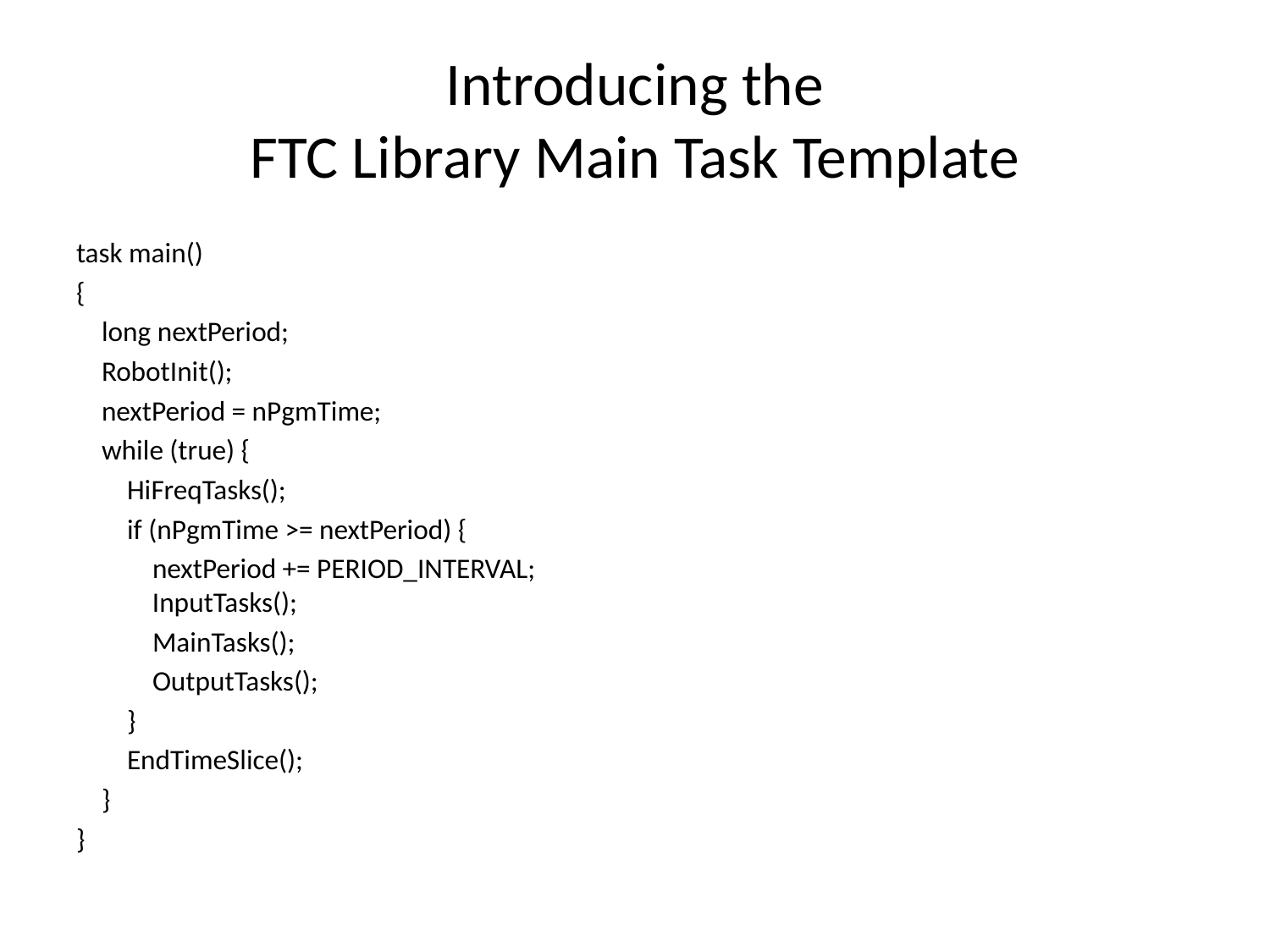

# Introducing the FTC Library Main Task Template
task main()
{
    long nextPeriod;
    RobotInit();
    nextPeriod = nPgmTime;
    while (true) {
        HiFreqTasks();
        if (nPgmTime >= nextPeriod) {
            nextPeriod += PERIOD_INTERVAL;
            InputTasks();
            MainTasks();
            OutputTasks();
        }
        EndTimeSlice();
    }
}